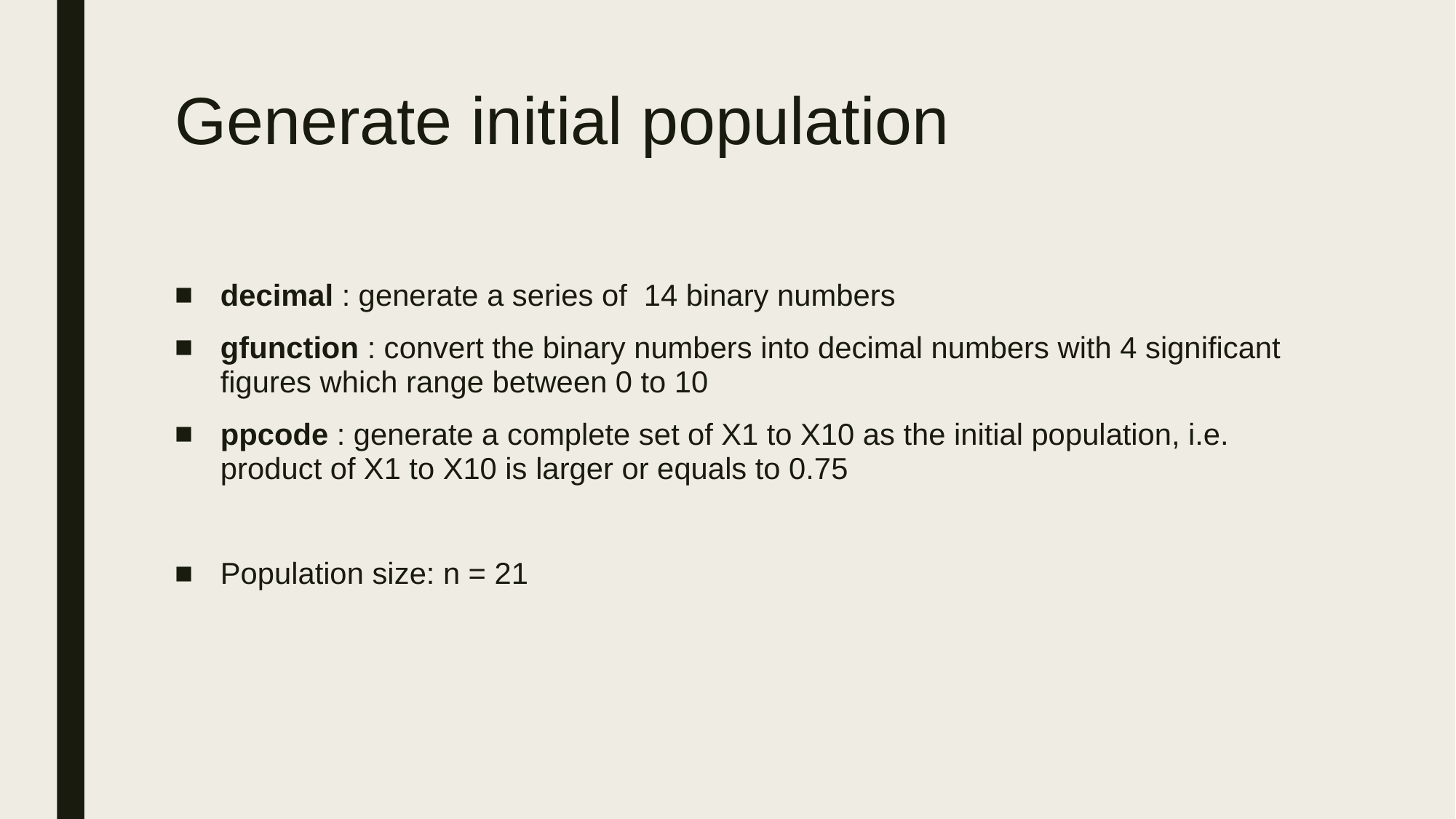

# Generate initial population
decimal : generate a series of  14 binary numbers
gfunction : convert the binary numbers into decimal numbers with 4 significant figures which range between 0 to 10
ppcode : generate a complete set of X1 to X10 as the initial population, i.e. product of X1 to X10 is larger or equals to 0.75

Population size: n = 21